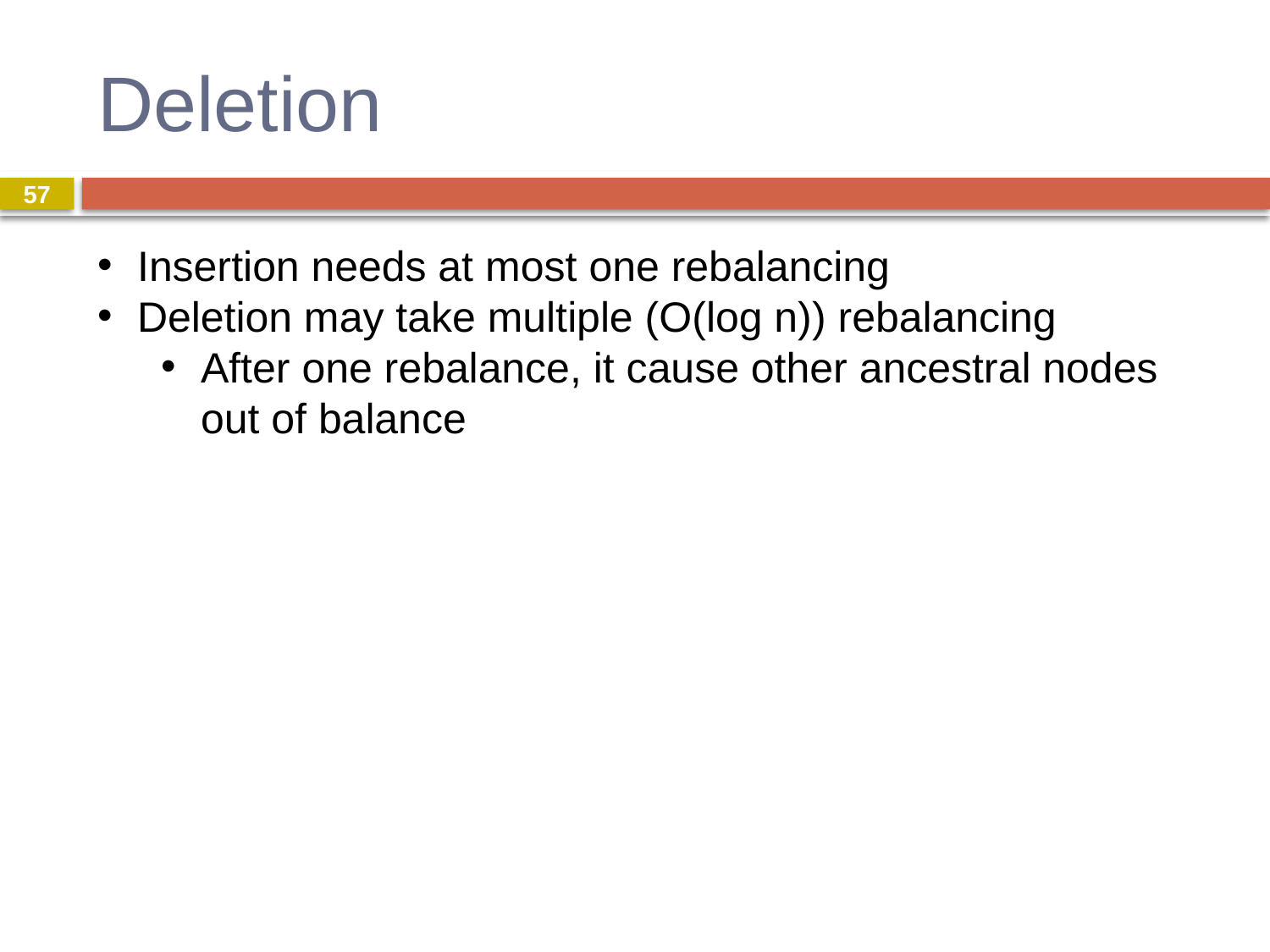

# Deletion
57
Insertion needs at most one rebalancing
Deletion may take multiple (O(log n)) rebalancing
After one rebalance, it cause other ancestral nodes out of balance